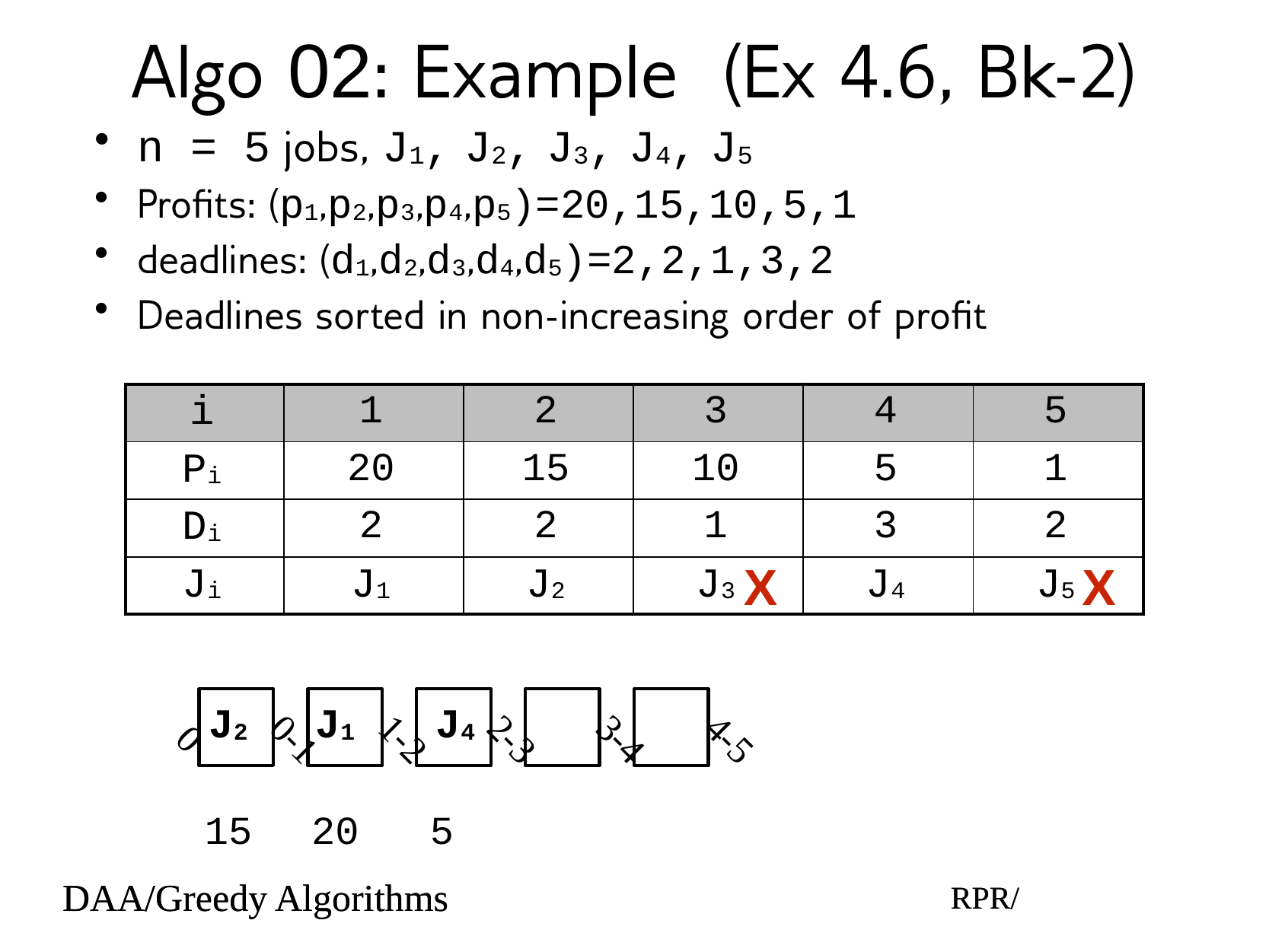

# Algo 02: Example  (Ex 4.6, Bk-2)
n = 5 jobs, J1, J2, J3, J4, J5
Profits: (p1,p2,p3,p4,p5)=20,15,10,5,1
deadlines: (d1,d2,d3,d4,d5)=2,2,1,3,2
Deadlines sorted in non-increasing order of profit
| i | 1 | 2 | 3 | 4 | 5 |
| --- | --- | --- | --- | --- | --- |
| Pi | 20 | 15 | 10 | 5 | 1 |
| Di | 2 | 2 | 1 | 3 | 2 |
| Ji | J1 | J2 | J3 | J4 | J5 |
X
X
0
2-3
3-4
4-5
0-1
1-2

J2
J1
J4
15
20
5
DAA/Greedy Algorithms
RPR/
16